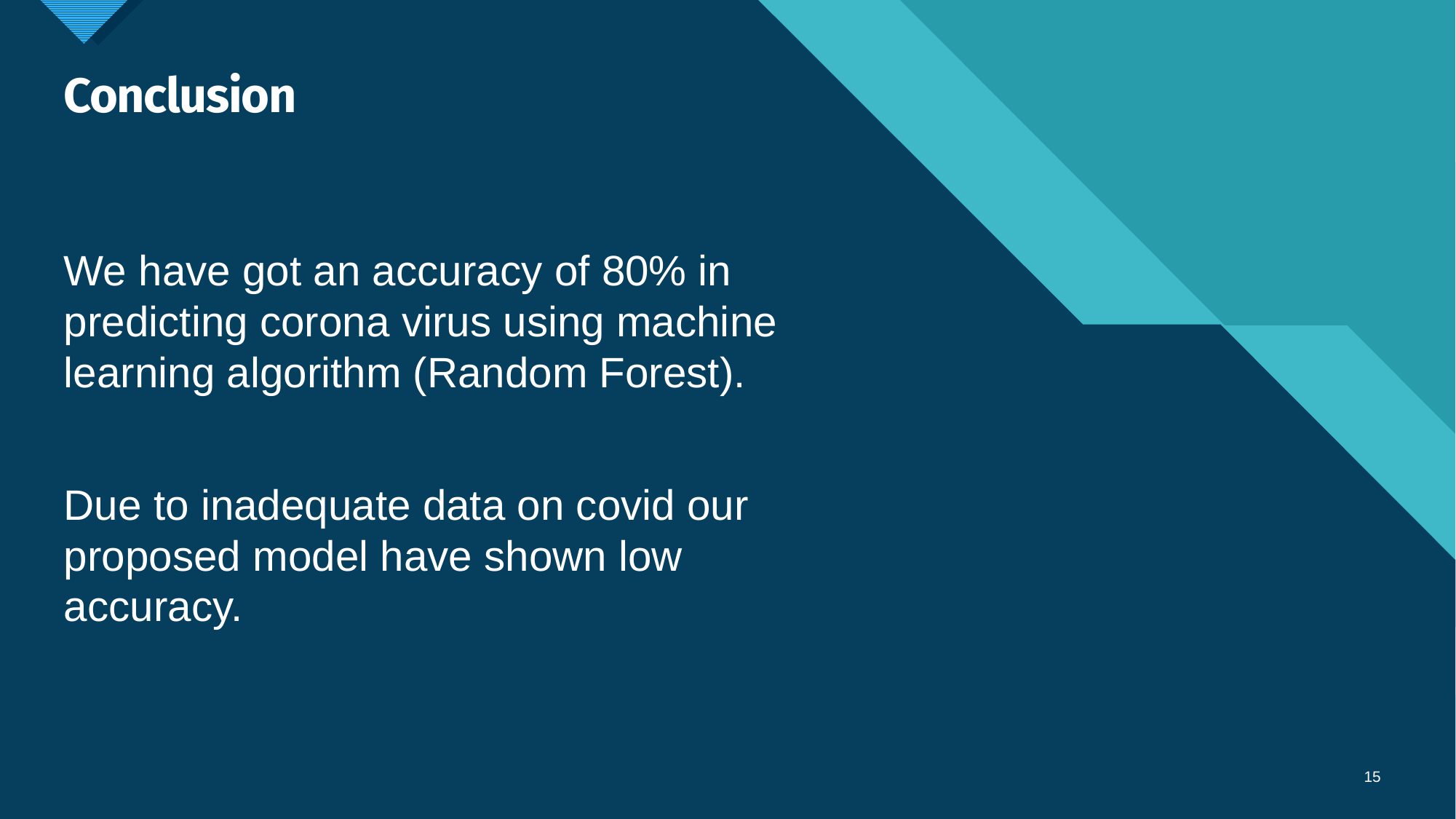

# Conclusion
We have got an accuracy of 80% in predicting corona virus using machine learning algorithm (Random Forest).

Due to inadequate data on covid our proposed model have shown low accuracy.

15